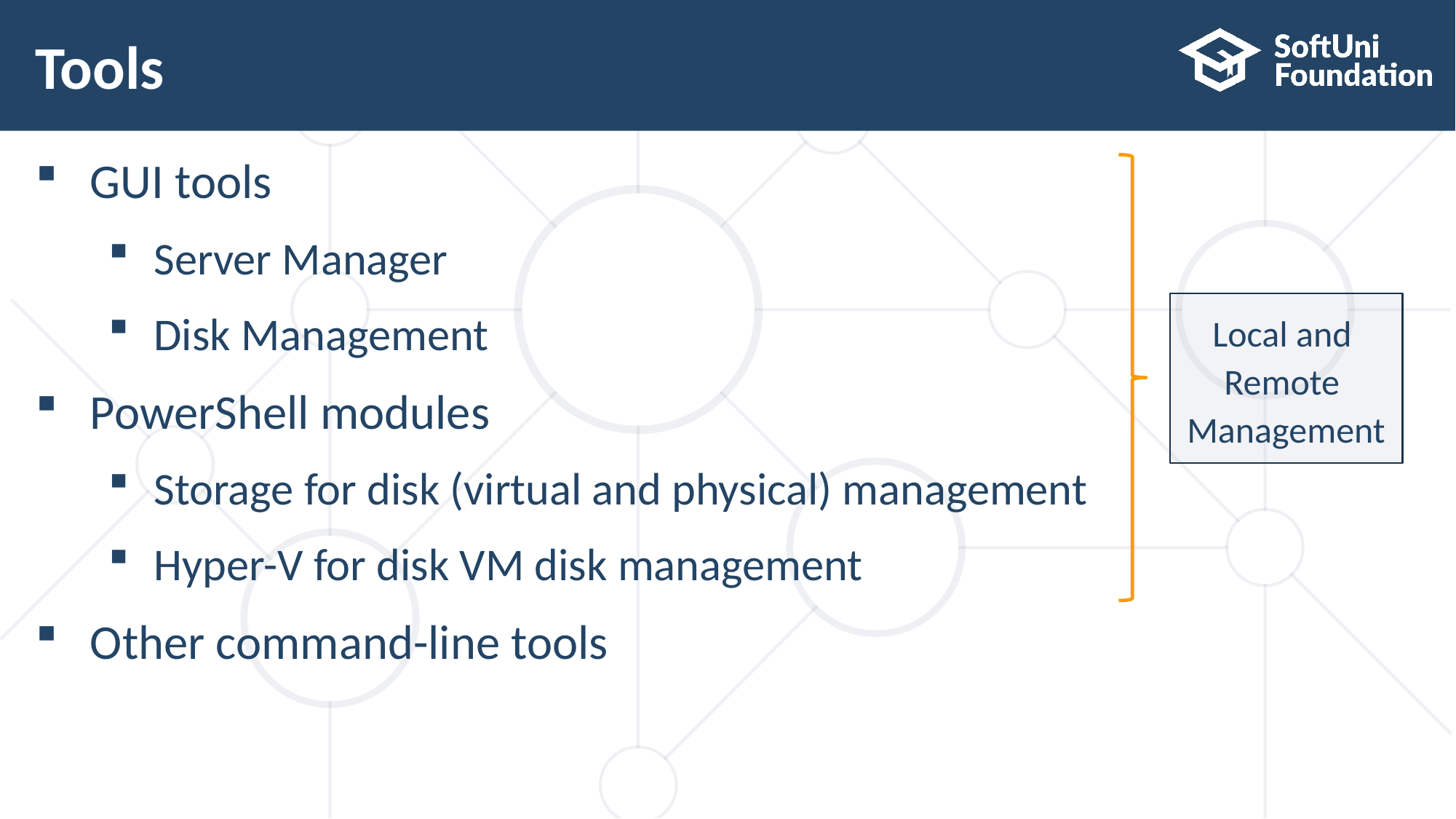

# Tools
GUI tools
Server Manager
Disk Management
PowerShell modules
Storage for disk (virtual and physical) management
Hyper-V for disk VM disk management
Other command-line tools

Local and
Remote
Management